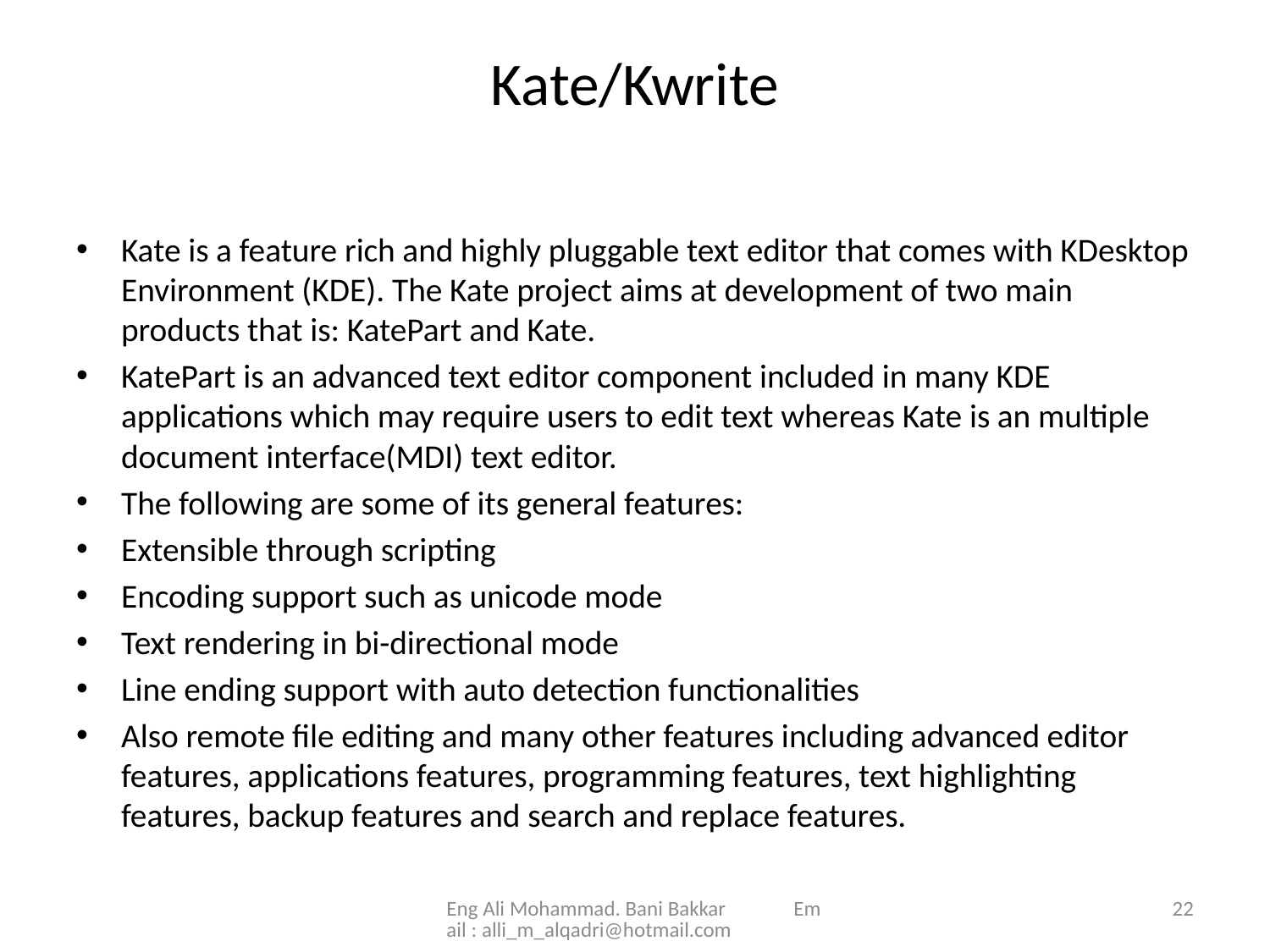

# Kate/Kwrite
Kate is a feature rich and highly pluggable text editor that comes with KDesktop Environment (KDE). The Kate project aims at development of two main products that is: KatePart and Kate.
KatePart is an advanced text editor component included in many KDE applications which may require users to edit text whereas Kate is an multiple document interface(MDI) text editor.
The following are some of its general features:
Extensible through scripting
Encoding support such as unicode mode
Text rendering in bi-directional mode
Line ending support with auto detection functionalities
Also remote file editing and many other features including advanced editor features, applications features, programming features, text highlighting features, backup features and search and replace features.

Eng Ali Mohammad. Bani Bakkar              Email : alli_m_alqadri@hotmail.com
22